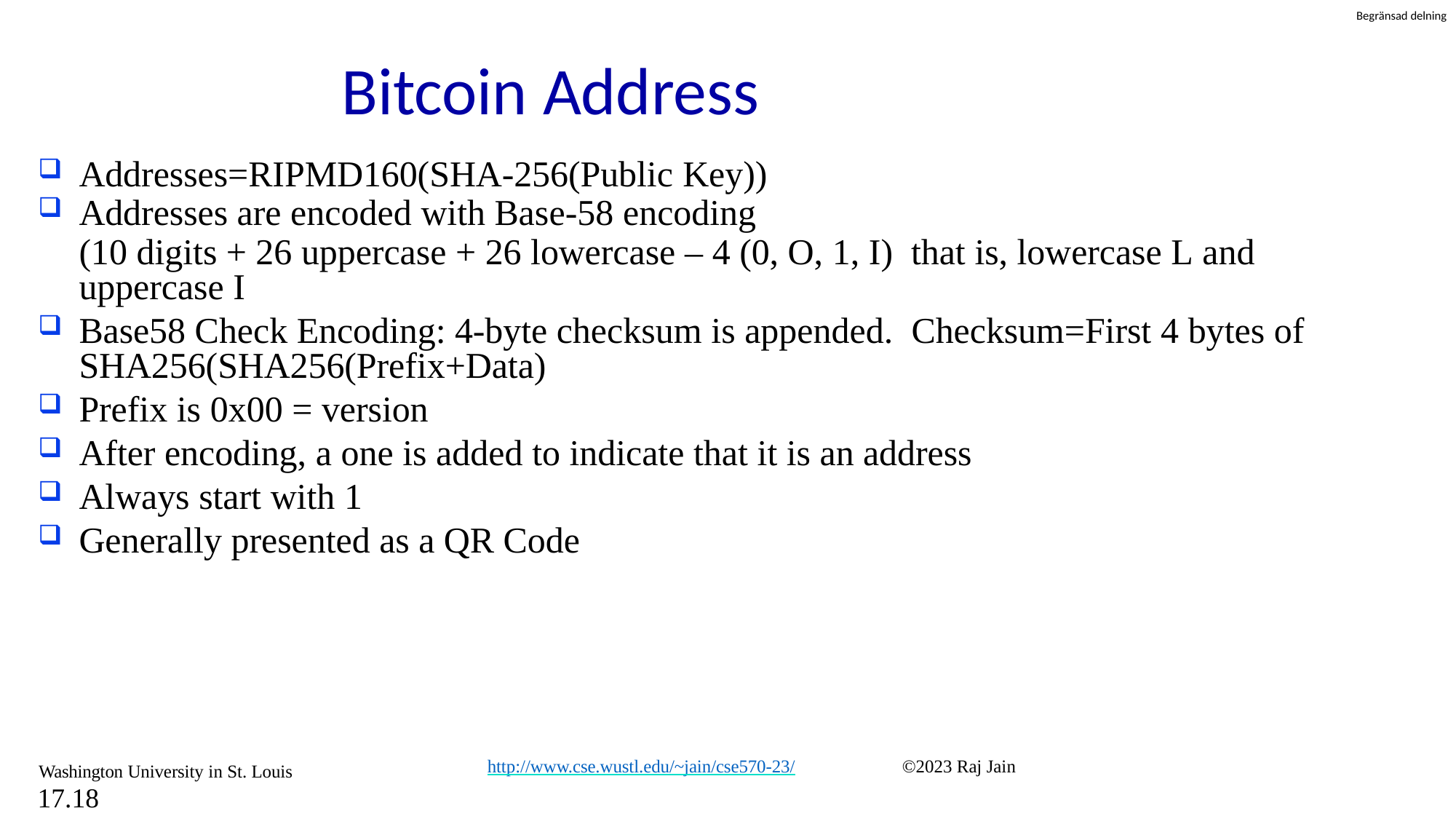

# Bitcoin Address
Addresses=RIPMD160(SHA-256(Public Key))
Addresses are encoded with Base-58 encoding
(10 digits + 26 uppercase + 26 lowercase – 4 (0, O, 1, I)  that is, lowercase L and uppercase I
Base58 Check Encoding: 4-byte checksum is appended.  Checksum=First 4 bytes of SHA256(SHA256(Prefix+Data)
Prefix is 0x00 = version
After encoding, a one is added to indicate that it is an address
Always start with 1
Generally presented as a QR Code
©2023 Raj Jain
http://www.cse.wustl.edu/~jain/cse570-23/
Washington University in St. Louis
17.18